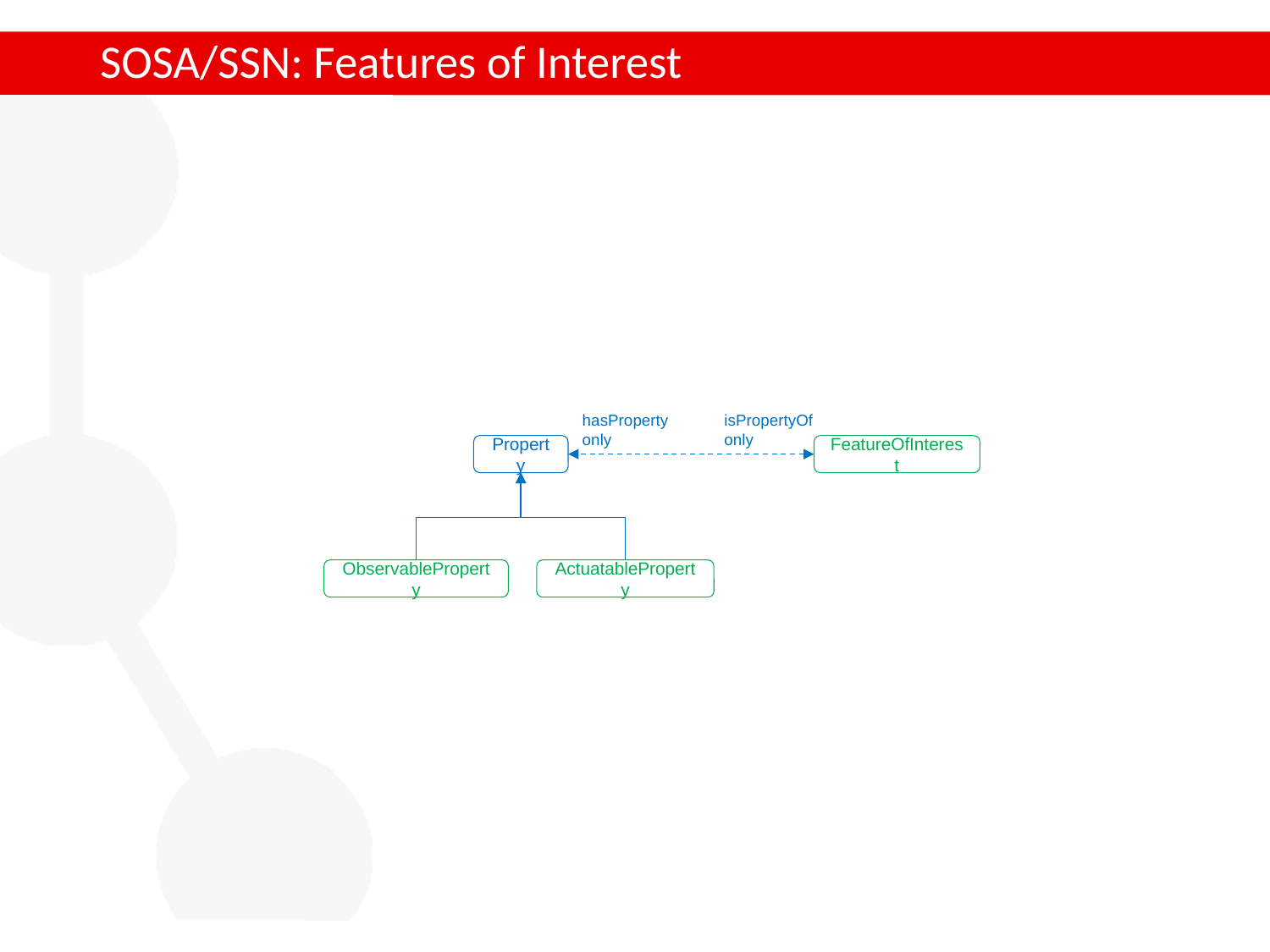

# SOSA/SSN: Features of Interest
hasProperty
only
isPropertyOf
only
Property
FeatureOfInterest
ObservableProperty
ActuatableProperty